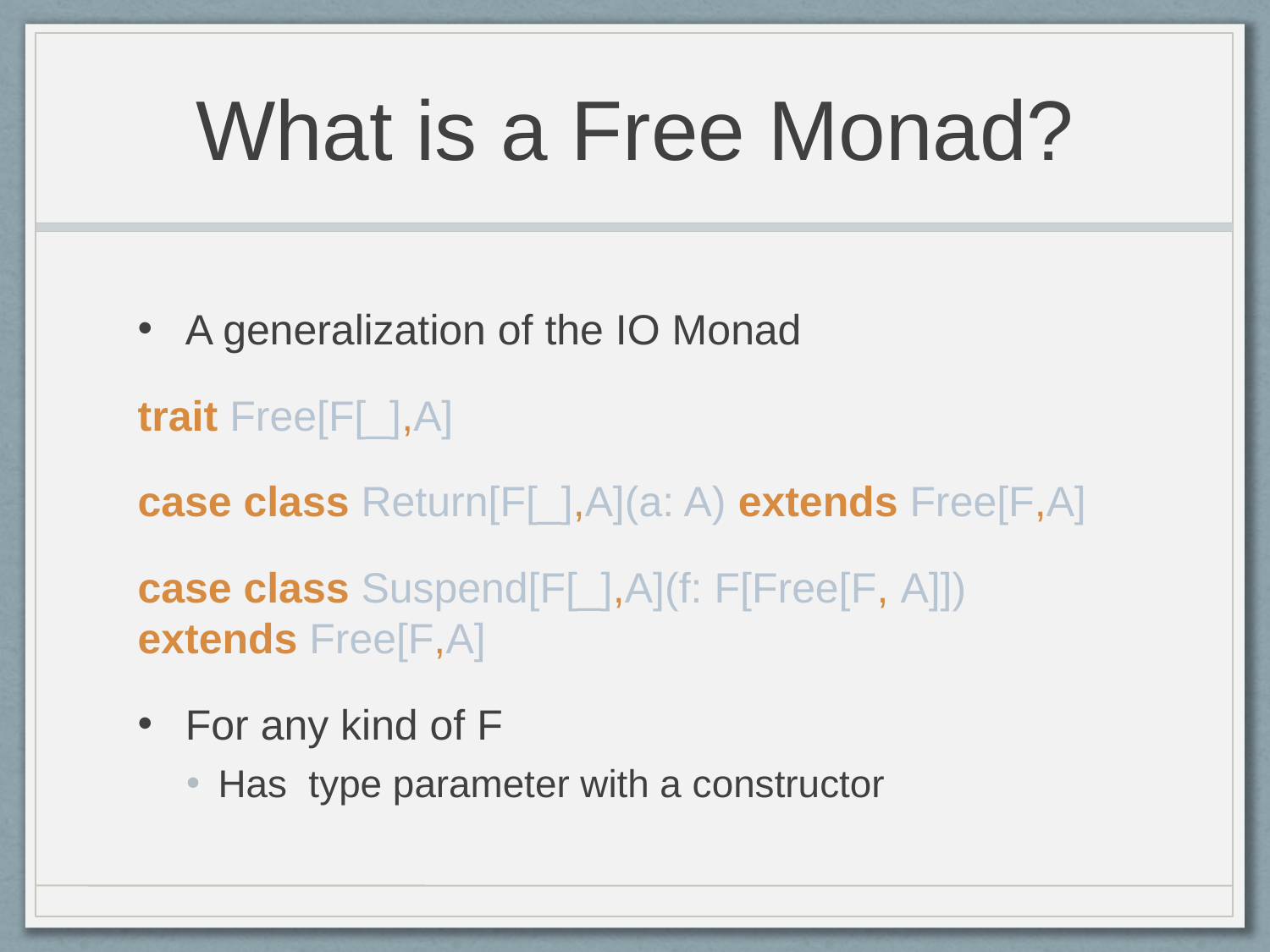

# What is a Free Monad?
A generalization of the IO Monad
trait Free[F[_],A]
case class Return[F[_],A](a: A) extends Free[F,A]
case class Suspend[F[_],A](f: F[Free[F, A]]) extends Free[F,A]
For any kind of F
Has  type parameter with a constructor